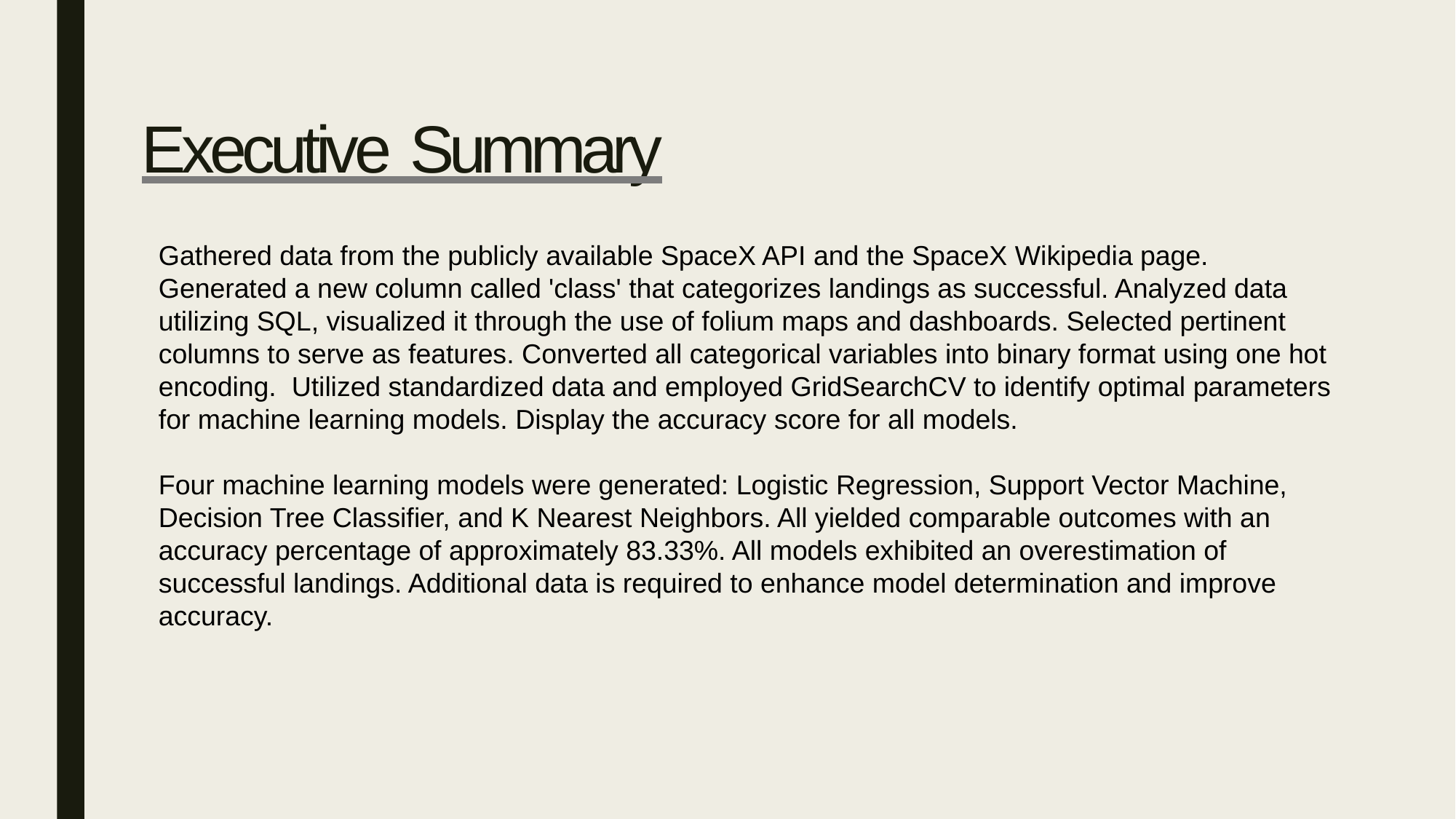

# Executive Summary
Gathered data from the publicly available SpaceX API and the SpaceX Wikipedia page. Generated a new column called 'class' that categorizes landings as successful. Analyzed data utilizing SQL, visualized it through the use of folium maps and dashboards. Selected pertinent columns to serve as features. Converted all categorical variables into binary format using one hot encoding.  Utilized standardized data and employed GridSearchCV to identify optimal parameters for machine learning models. Display the accuracy score for all models.

Four machine learning models were generated: Logistic Regression, Support Vector Machine, Decision Tree Classifier, and K Nearest Neighbors. All yielded comparable outcomes with an accuracy percentage of approximately 83.33%. All models exhibited an overestimation of successful landings. Additional data is required to enhance model determination and improve accuracy.